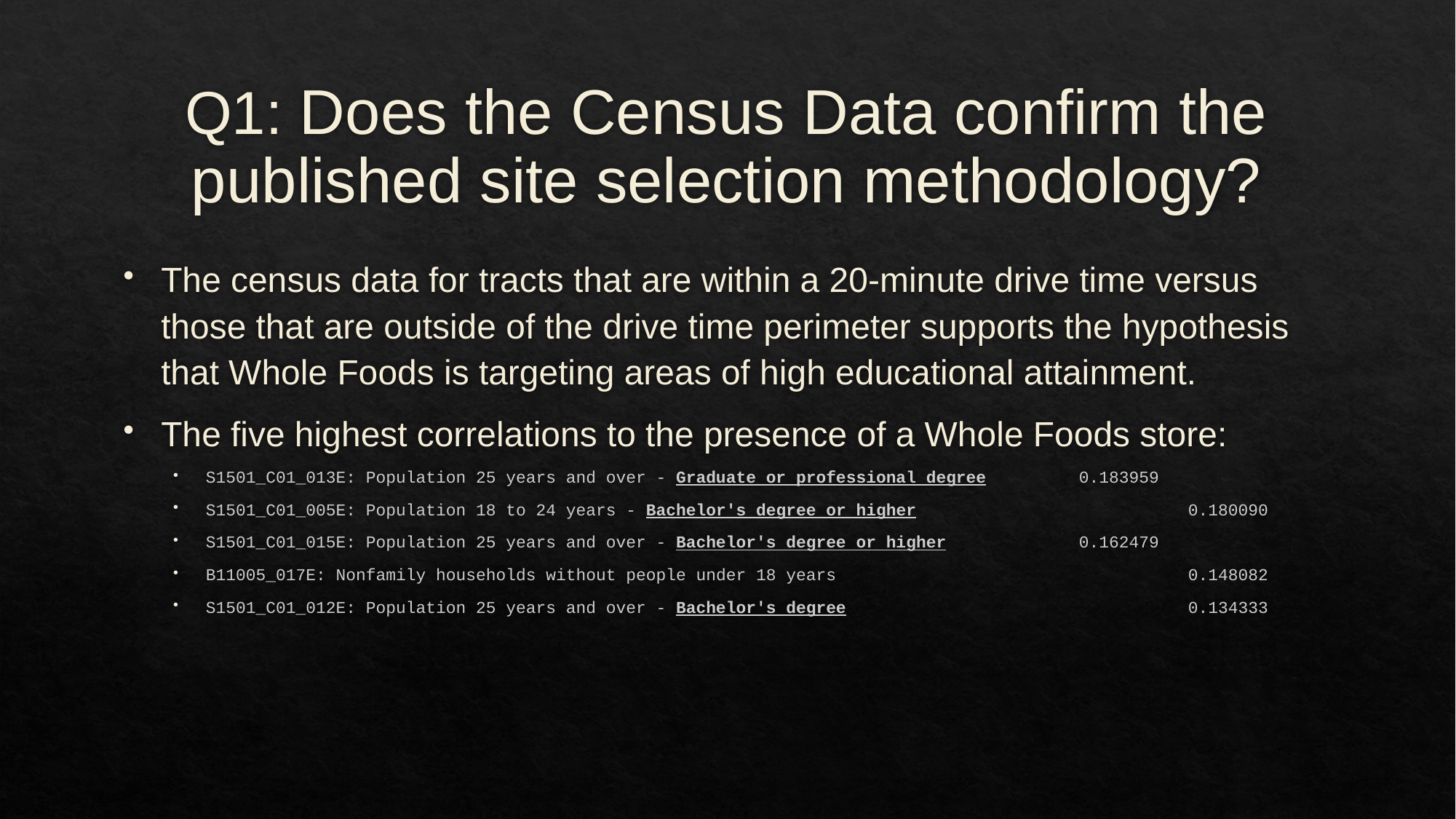

# Q1: Does the Census Data confirm the published site selection methodology?
The census data for tracts that are within a 20-minute drive time versus those that are outside of the drive time perimeter supports the hypothesis that Whole Foods is targeting areas of high educational attainment.
The five highest correlations to the presence of a Whole Foods store:
S1501_C01_013E: Population 25 years and over - Graduate or professional degree 	0.183959
S1501_C01_005E: Population 18 to 24 years - Bachelor's degree or higher 			0.180090
S1501_C01_015E: Population 25 years and over - Bachelor's degree or higher 		0.162479
B11005_017E: Nonfamily households without people under 18 years 				0.148082
S1501_C01_012E: Population 25 years and over - Bachelor's degree 				0.134333